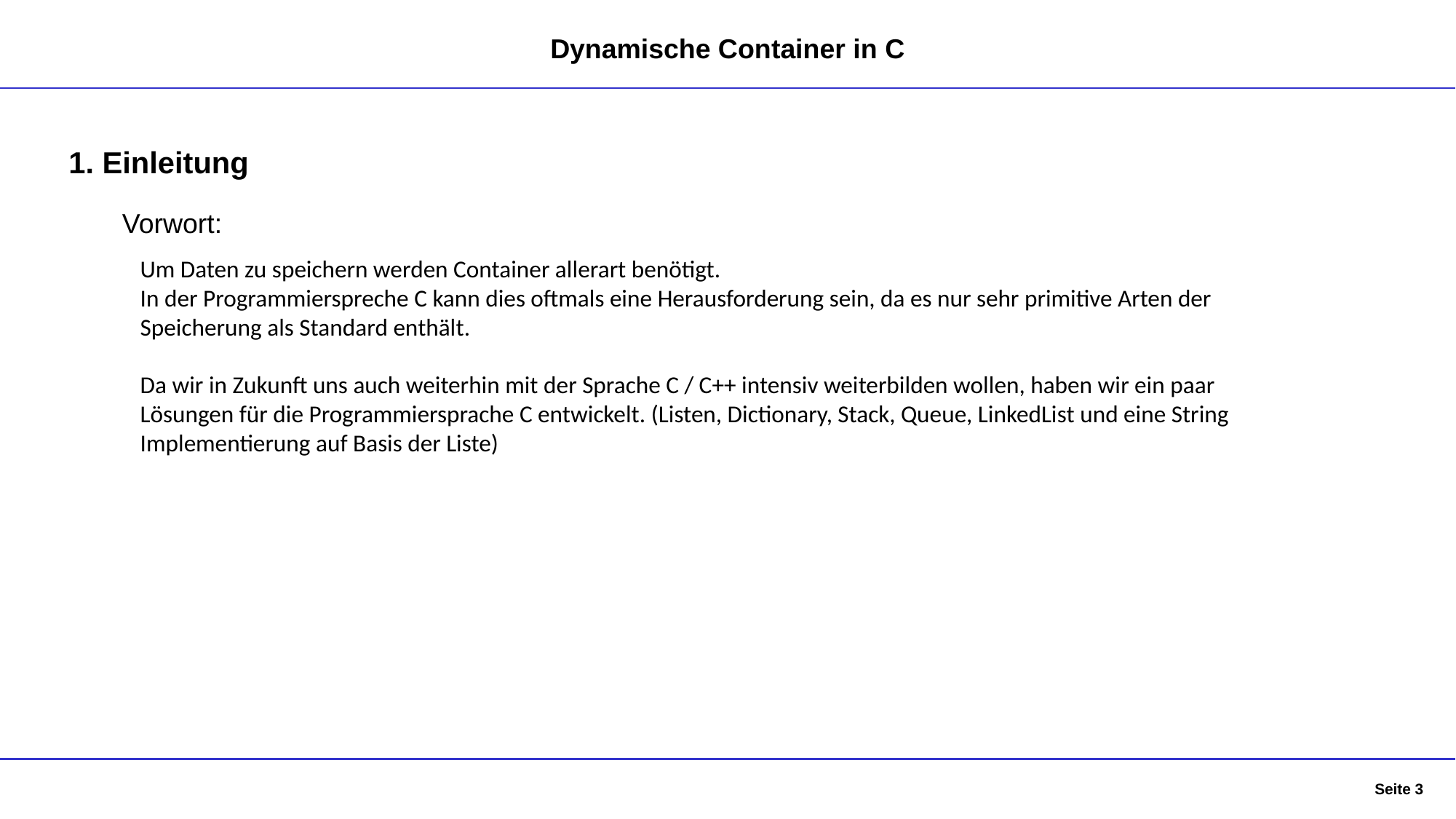

Dynamische Container in C
1. Einleitung

Vorwort:
Um Daten zu speichern werden Container allerart benötigt.
In der Programmierspreche C kann dies oftmals eine Herausforderung sein, da es nur sehr primitive Arten der Speicherung als Standard enthält.

Da wir in Zukunft uns auch weiterhin mit der Sprache C / C++ intensiv weiterbilden wollen, haben wir ein paar Lösungen für die Programmiersprache C entwickelt. (Listen, Dictionary, Stack, Queue, LinkedList und eine String Implementierung auf Basis der Liste)
Seite 3